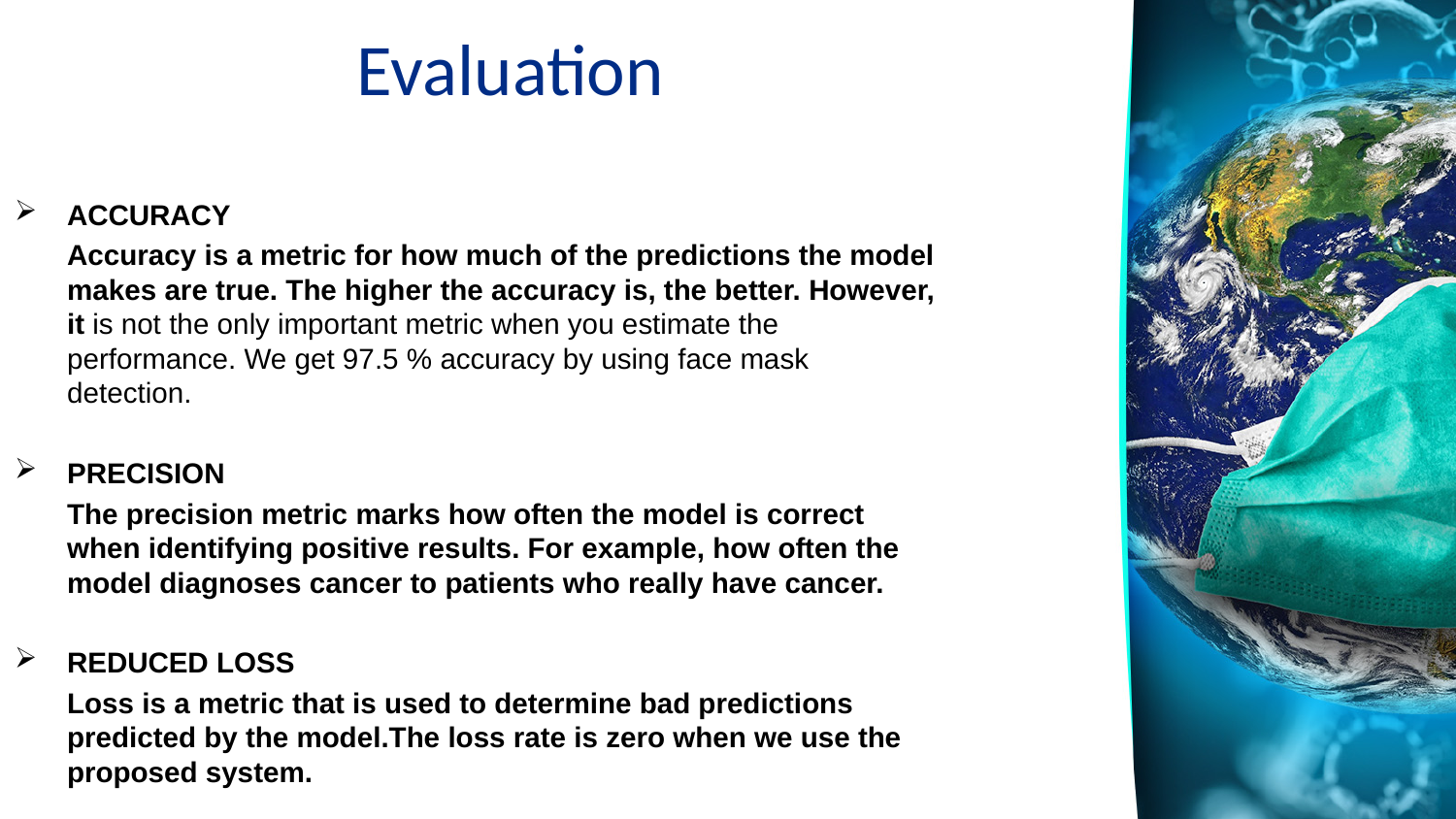

# Evaluation
ACCURACY
	Accuracy is a metric for how much of the predictions the model makes are true. The higher the accuracy is, the better. However, it is not the only important metric when you estimate the performance. We get 97.5 % accuracy by using face mask detection.

PRECISION
	The precision metric marks how often the model is correct when identifying positive results. For example, how often the model diagnoses cancer to patients who really have cancer.

REDUCED LOSS
	Loss is a metric that is used to determine bad predictions predicted by the model.The loss rate is zero when we use the proposed system.